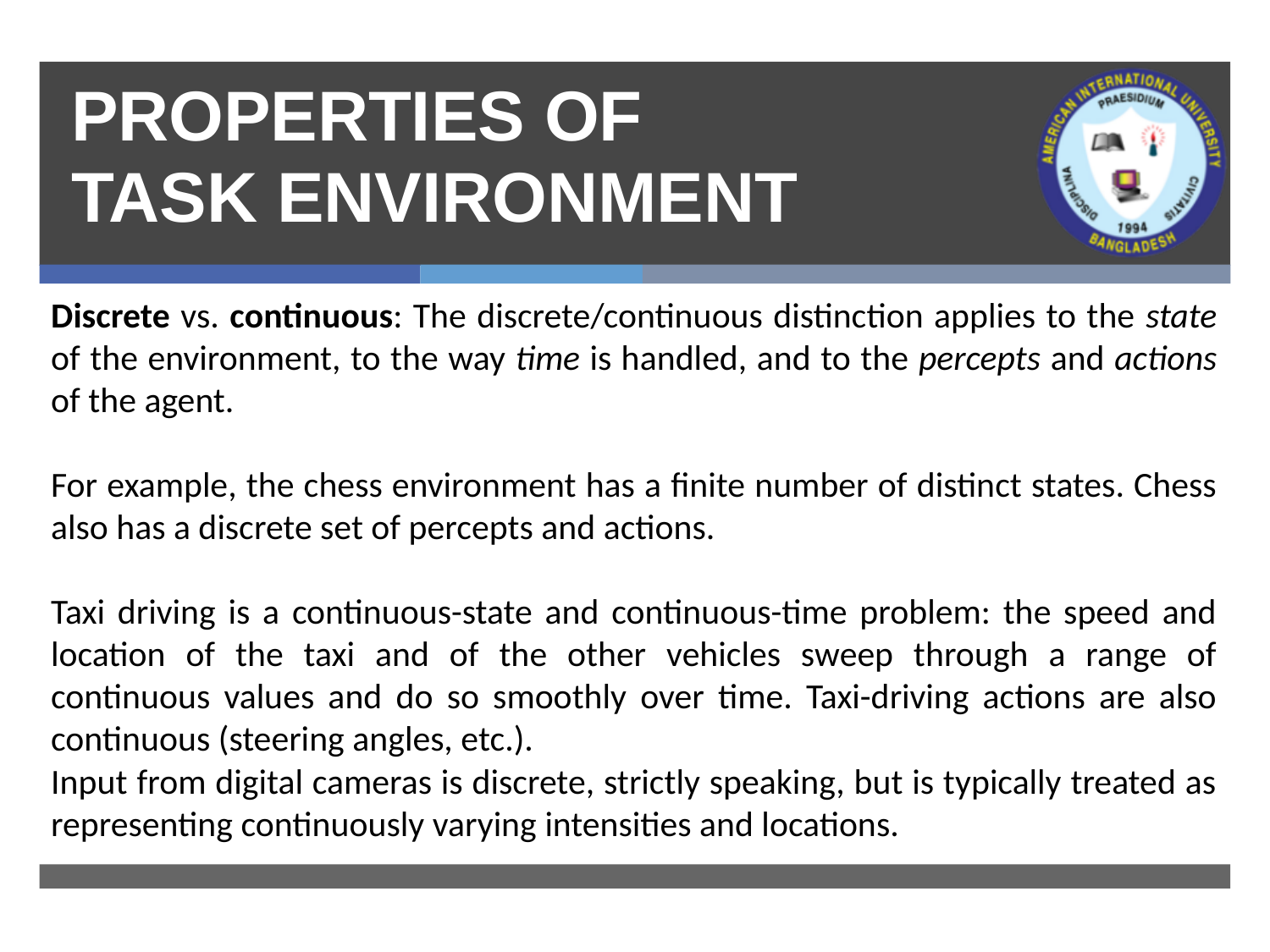

# PROPERTIES OF TASK ENVIRONMENT
Discrete vs. continuous: The discrete/continuous distinction applies to the state of the environment, to the way time is handled, and to the percepts and actions of the agent.

For example, the chess environment has a finite number of distinct states. Chess also has a discrete set of percepts and actions.

Taxi driving is a continuous-state and continuous-time problem: the speed and location of the taxi and of the other vehicles sweep through a range of continuous values and do so smoothly over time. Taxi-driving actions are also continuous (steering angles, etc.).
Input from digital cameras is discrete, strictly speaking, but is typically treated as representing continuously varying intensities and locations.